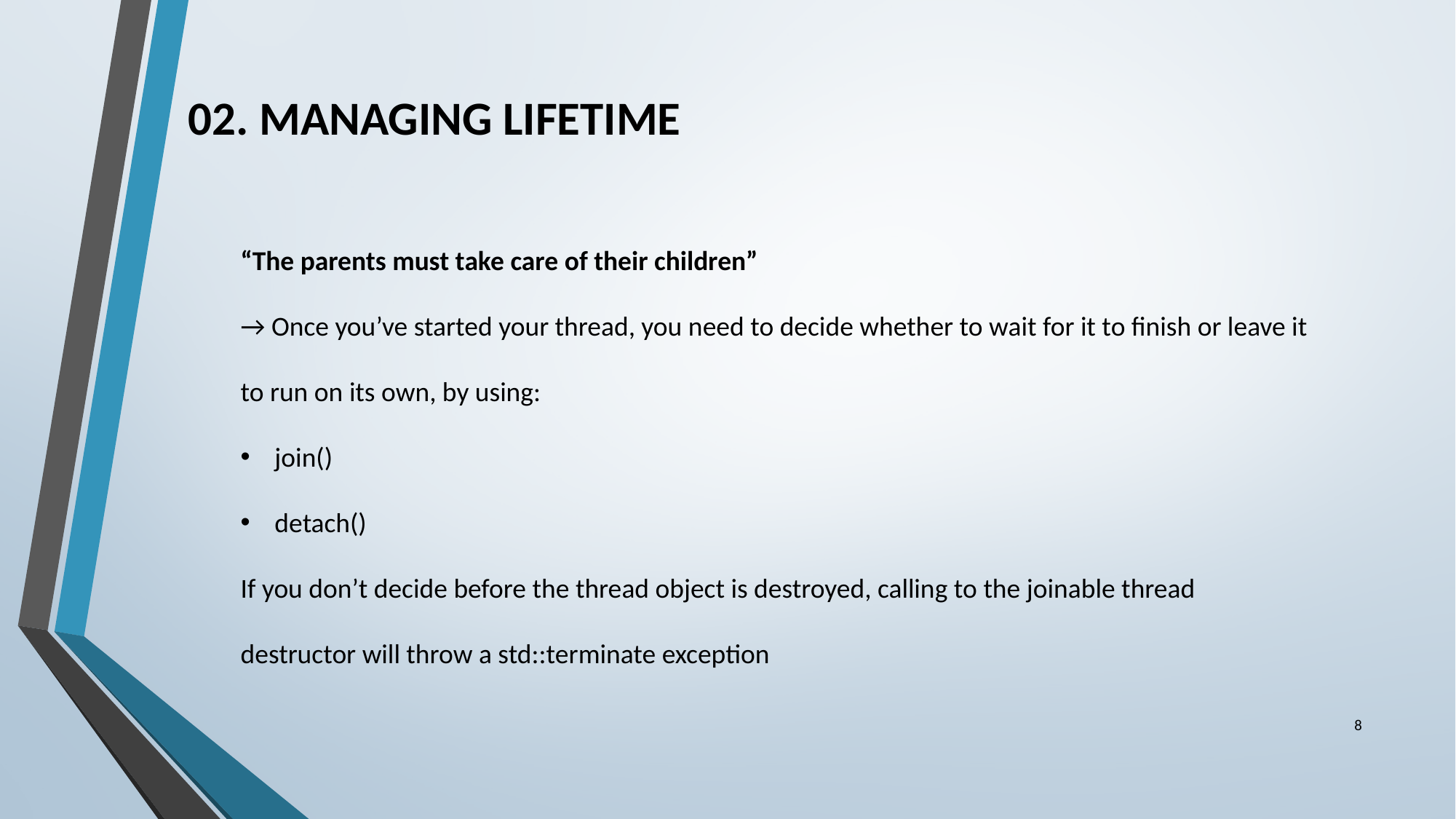

# 02. MANAGING LIFETIME
“The parents must take care of their children”
→ Once you’ve started your thread, you need to decide whether to wait for it to finish or leave it to run on its own, by using:
join()
detach()
If you don’t decide before the thread object is destroyed, calling to the joinable thread destructor will throw a std::terminate exception

8